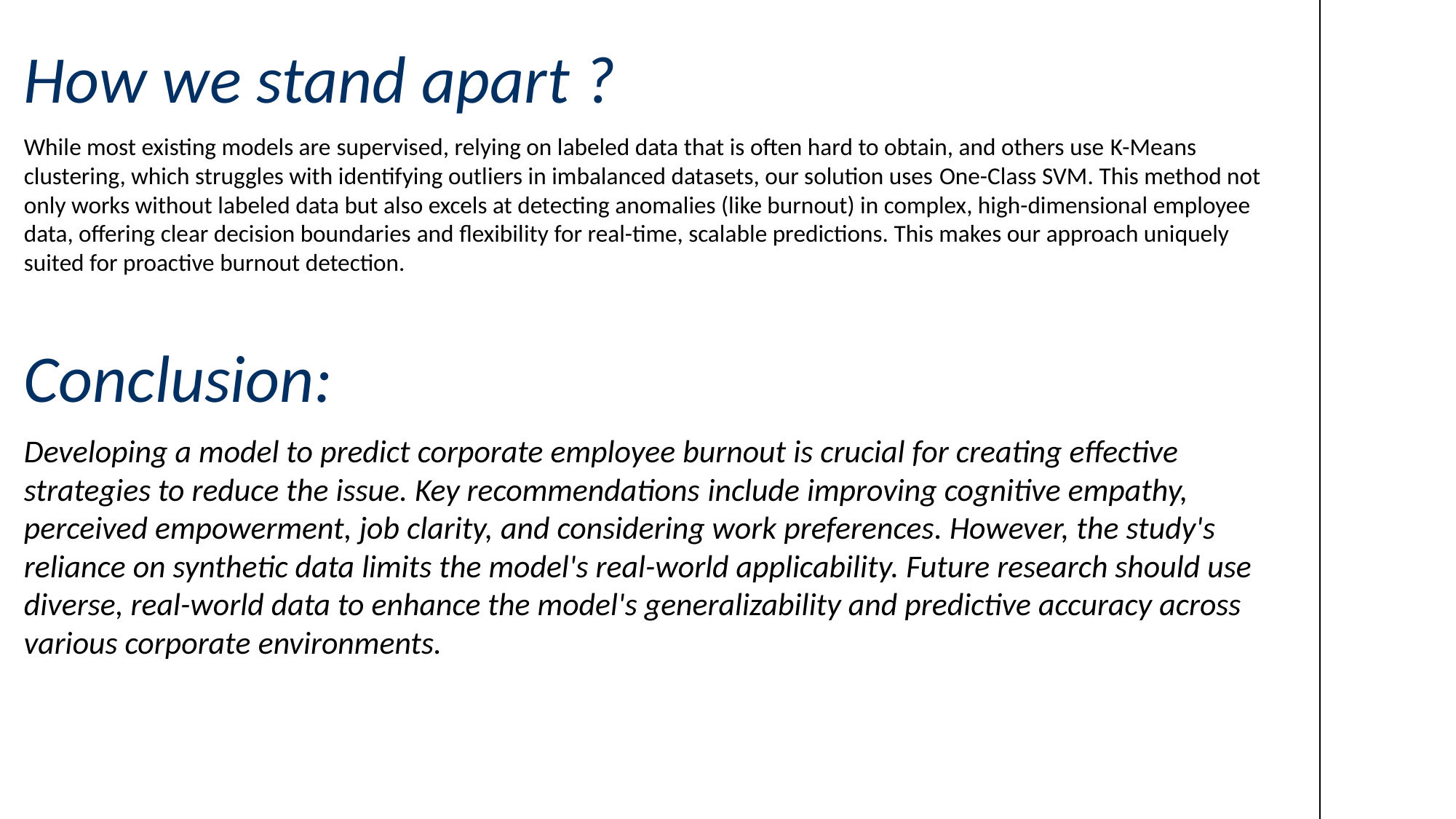

How we stand apart ?
While most existing models are supervised, relying on labeled data that is often hard to obtain, and others use K-Means clustering, which struggles with identifying outliers in imbalanced datasets, our solution uses One-Class SVM. This method not only works without labeled data but also excels at detecting anomalies (like burnout) in complex, high-dimensional employee data, offering clear decision boundaries and flexibility for real-time, scalable predictions. This makes our approach uniquely suited for proactive burnout detection.

Conclusion:
Developing a model to predict corporate employee burnout is crucial for creating effective strategies to reduce the issue. Key recommendations include improving cognitive empathy, perceived empowerment, job clarity, and considering work preferences. However, the study's reliance on synthetic data limits the model's real-world applicability. Future research should use diverse, real-world data to enhance the model's generalizability and predictive accuracy across various corporate environments.